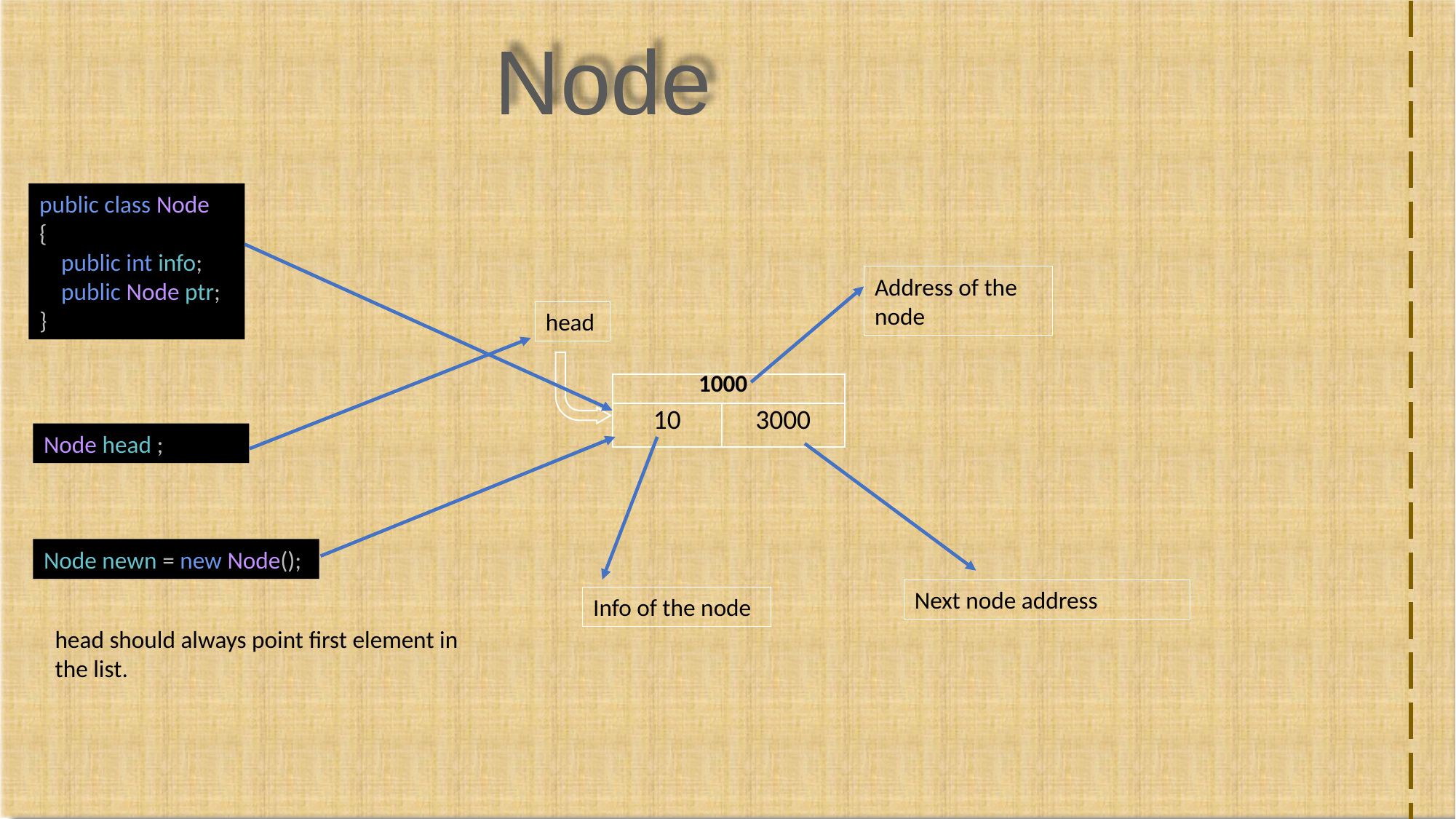

Node
public class Node
{
    public int info;
    public Node ptr;
}
Address of the node
head

| 1000 |  |
| --- | --- |
| 10 | 3000 |
Node head ;
Node newn = new Node();
Next node address
Info of the node
head should always point first element in the list.